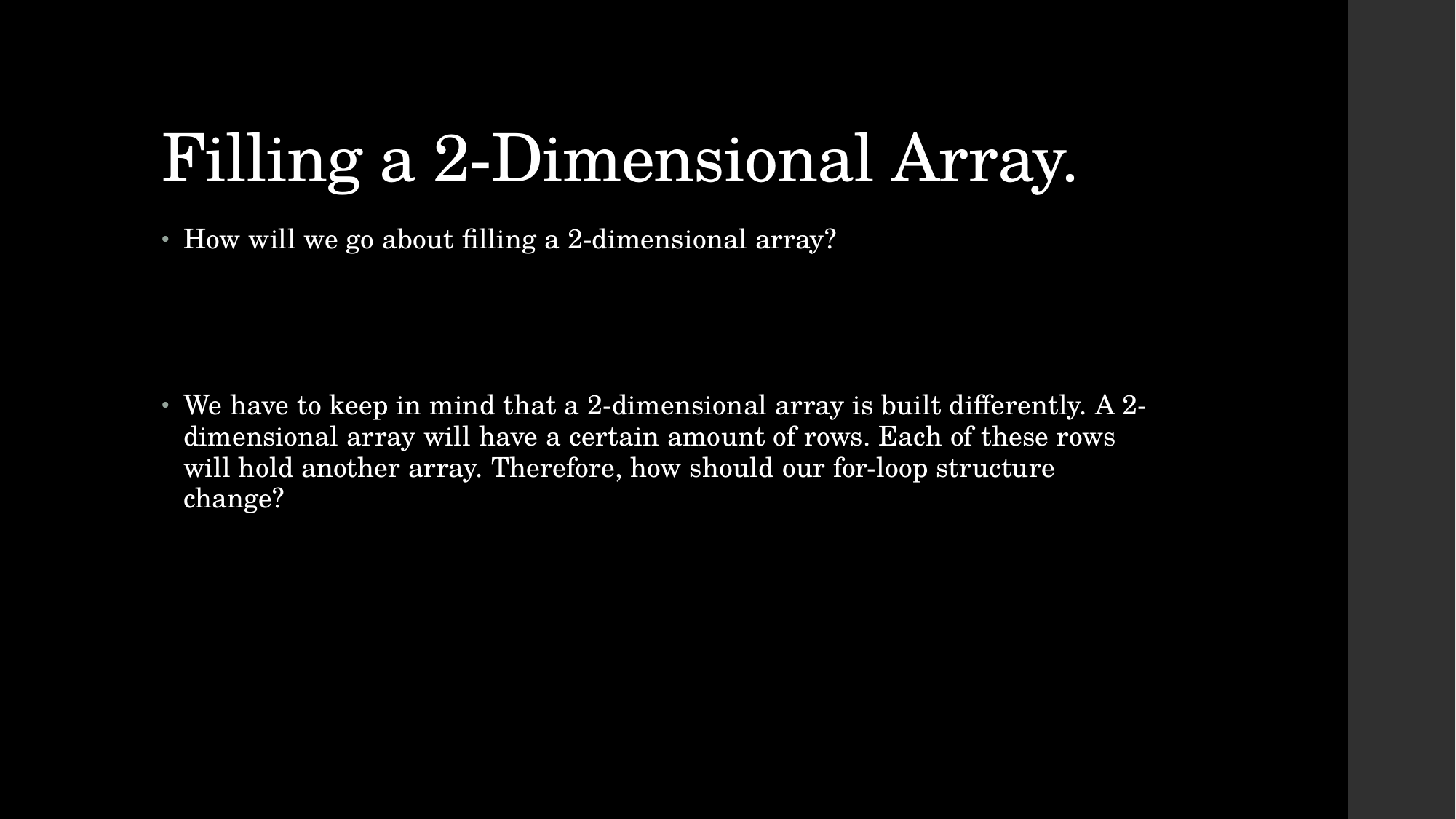

# Filling a 2-Dimensional Array.
How will we go about filling a 2-dimensional array?

We have to keep in mind that a 2-dimensional array is built differently. A 2-dimensional array will have a certain amount of rows. Each of these rows will hold another array. Therefore, how should our for-loop structure change?